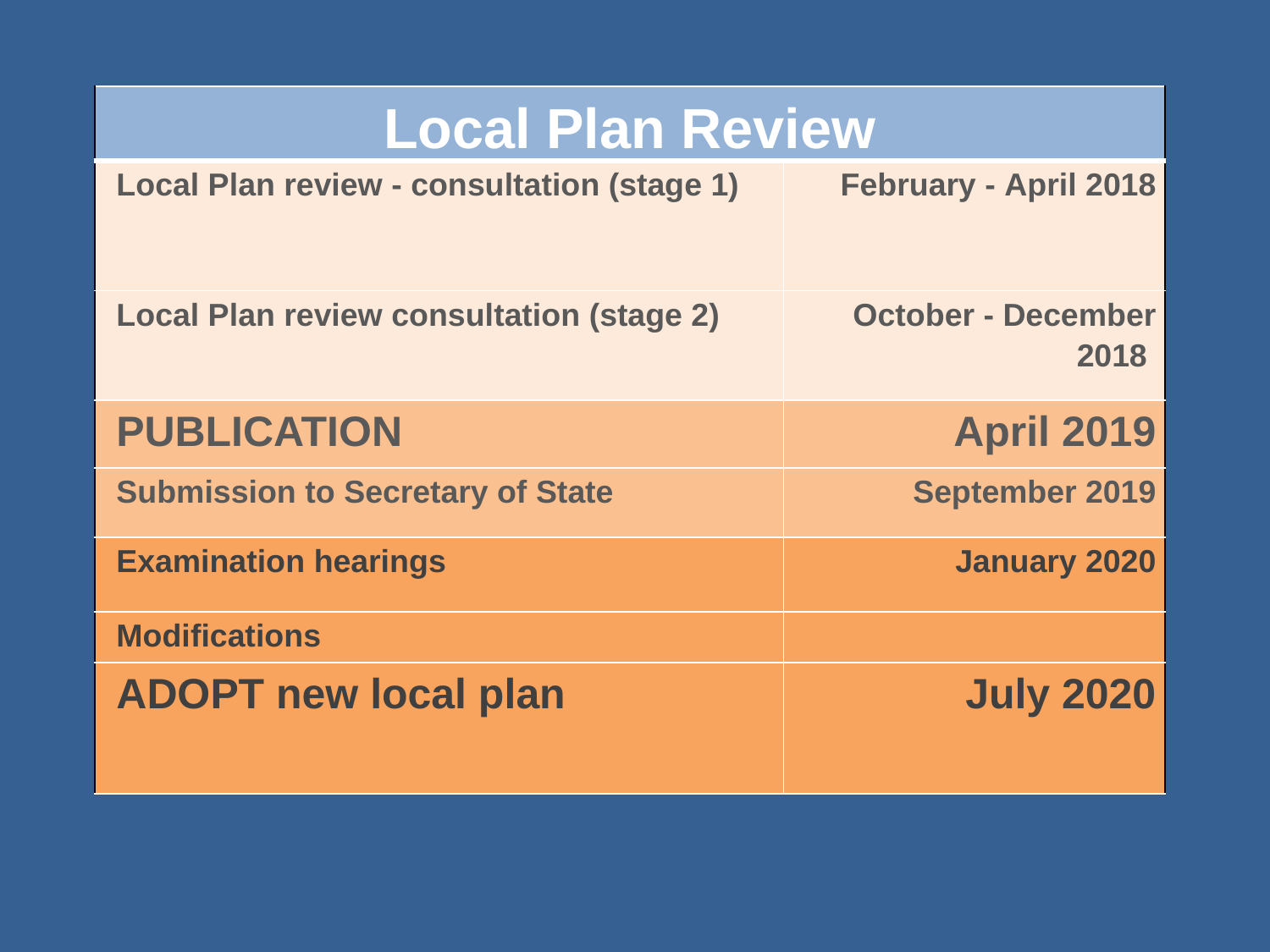

| Local Plan Review |  |
| --- | --- |
| Local Plan review - consultation (stage 1) | February - April 2018 |
| Local Plan review consultation (stage 2) | October - December 2018 |
| PUBLICATION | April 2019 |
| Submission to Secretary of State | September 2019 |
| Examination hearings | January 2020 |
| Modifications |  |
| ADOPT new local plan | July 2020 |